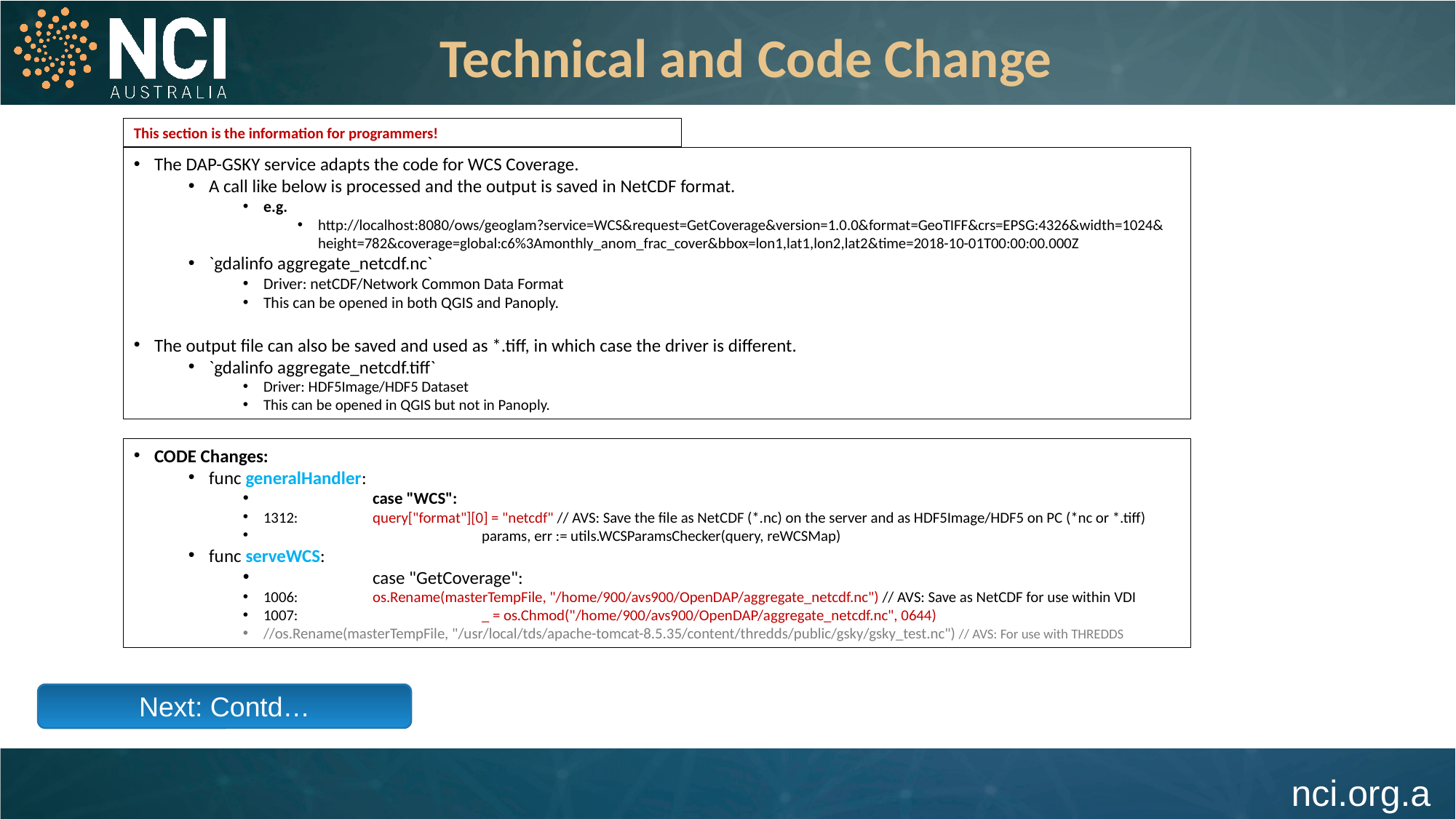

Technical and Code Change
This section is the information for programmers!
The DAP-GSKY service adapts the code for WCS Coverage.
A call like below is processed and the output is saved in NetCDF format.
e.g.
http://localhost:8080/ows/geoglam?service=WCS&request=GetCoverage&version=1.0.0&format=GeoTIFF&crs=EPSG:4326&width=1024& height=782&coverage=global:c6%3Amonthly_anom_frac_cover&bbox=lon1,lat1,lon2,lat2&time=2018-10-01T00:00:00.000Z
`gdalinfo aggregate_netcdf.nc`
Driver: netCDF/Network Common Data Format
This can be opened in both QGIS and Panoply.

The output file can also be saved and used as *.tiff, in which case the driver is different.
`gdalinfo aggregate_netcdf.tiff`
Driver: HDF5Image/HDF5 Dataset
This can be opened in QGIS but not in Panoply.
CODE Changes:
func generalHandler:
	case "WCS":
1312:	query["format"][0] = "netcdf" // AVS: Save the file as NetCDF (*.nc) on the server and as HDF5Image/HDF5 on PC (*nc or *.tiff)
		params, err := utils.WCSParamsChecker(query, reWCSMap)
func serveWCS:
	case "GetCoverage":
1006:	os.Rename(masterTempFile, "/home/900/avs900/OpenDAP/aggregate_netcdf.nc") // AVS: Save as NetCDF for use within VDI
1007:		_ = os.Chmod("/home/900/avs900/OpenDAP/aggregate_netcdf.nc", 0644)
//os.Rename(masterTempFile, "/usr/local/tds/apache-tomcat-8.5.35/content/thredds/public/gsky/gsky_test.nc") // AVS: For use with THREDDS
Next: Contd…
12